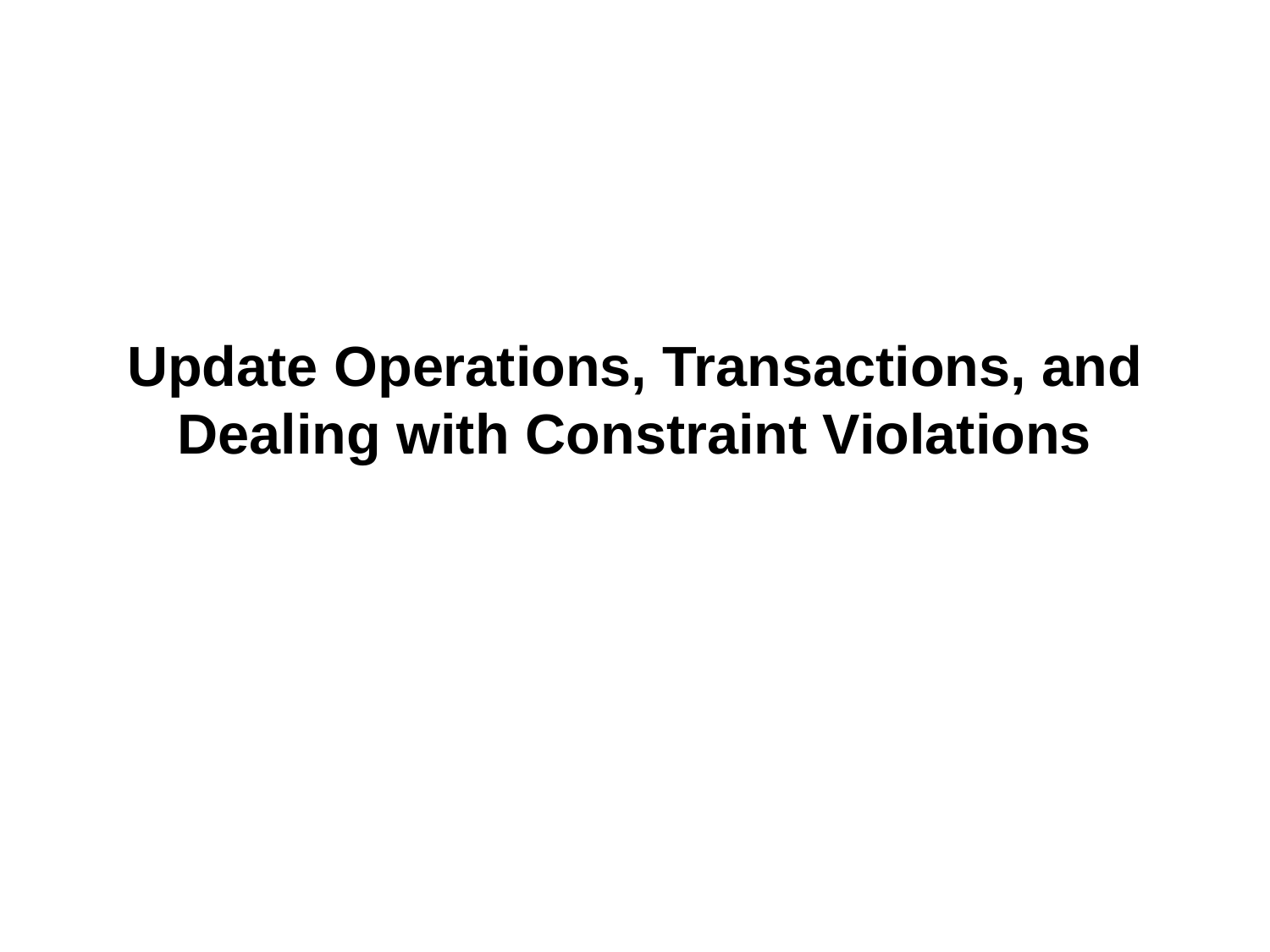

# Update Operations, Transactions, and Dealing with Constraint Violations